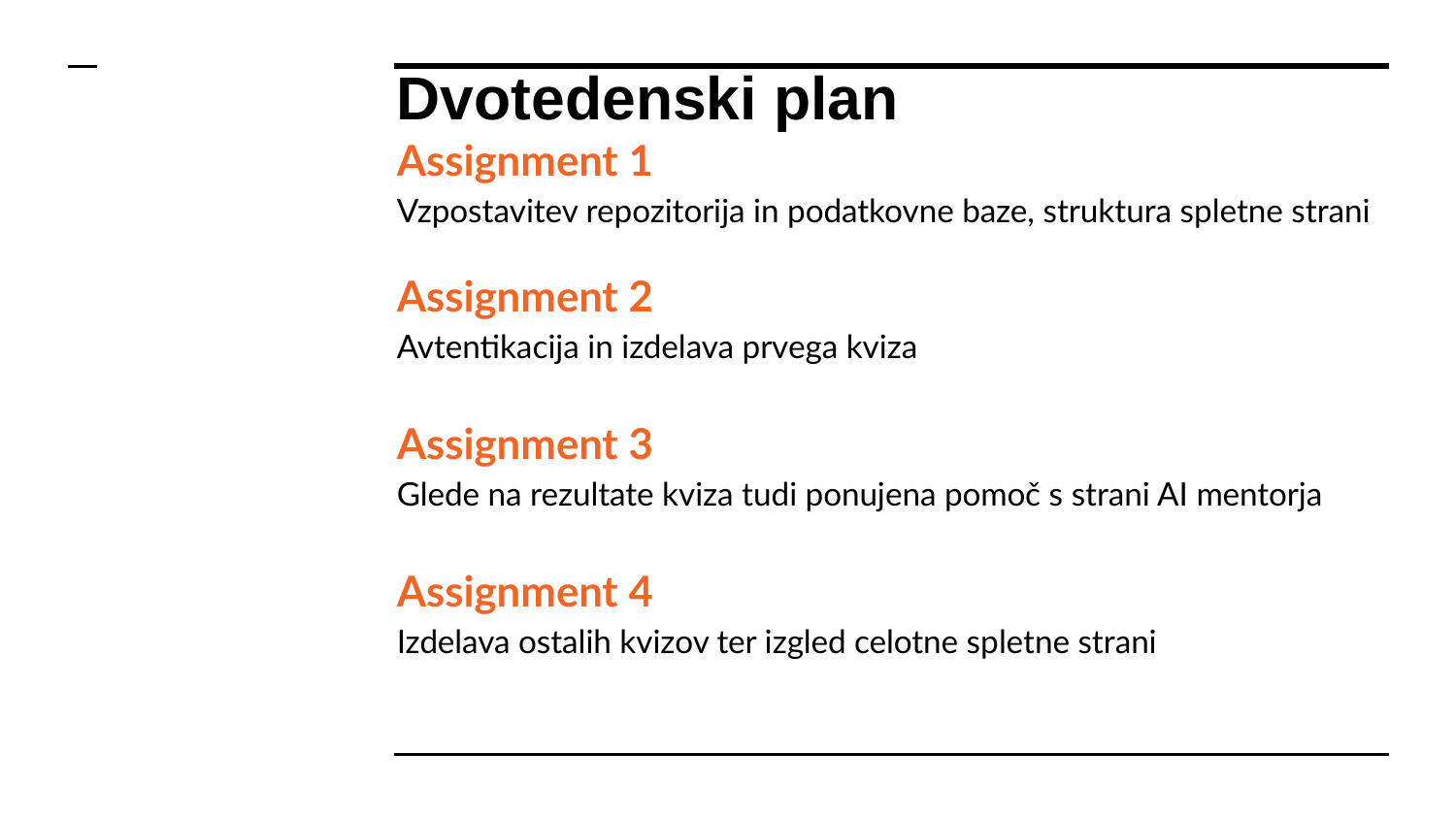

# Dvotedenski plan
Assignment 1
Vzpostavitev repozitorija in podatkovne baze, struktura spletne strani
Assignment 2
Avtentikacija in izdelava prvega kviza

Assignment 3
Glede na rezultate kviza tudi ponujena pomoč s strani AI mentorja

Assignment 4
Izdelava ostalih kvizov ter izgled celotne spletne strani